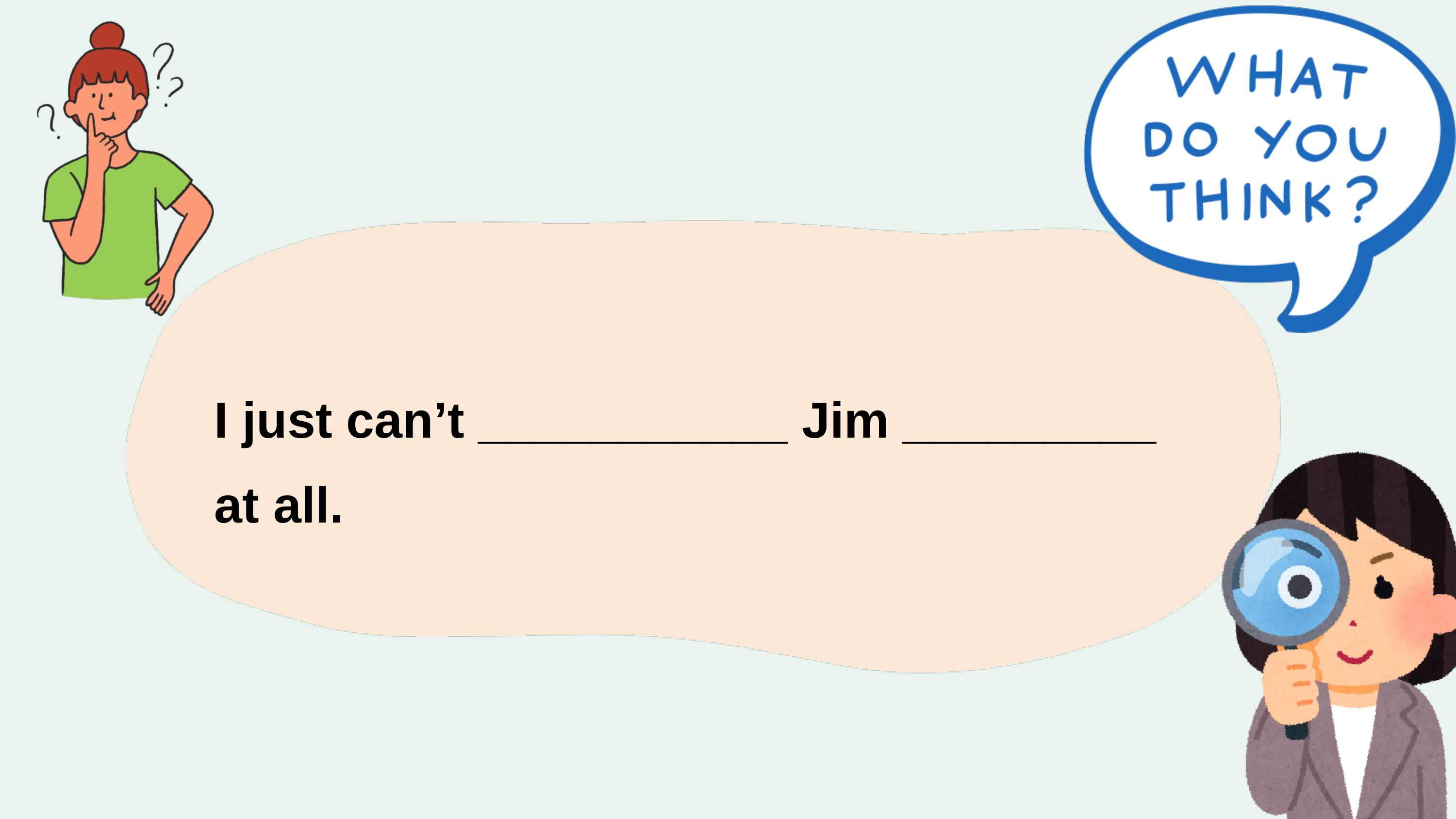

I just can’t ___________ Jim _________ at all.